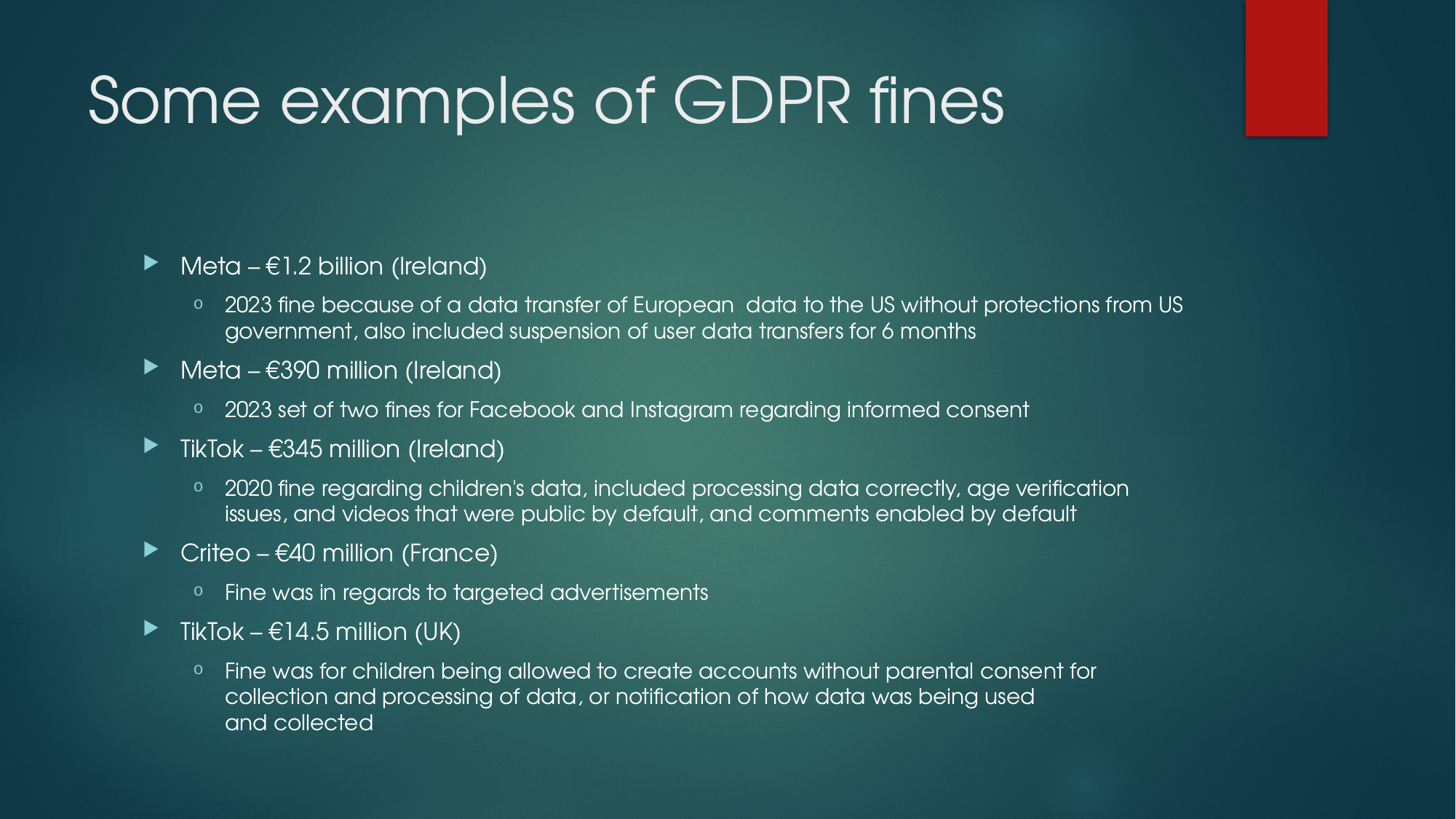

# Some examples of GDPR fines
Meta – €1.2 billion (Ireland)
2023 fine because of a data transfer of European  data to the US without protections from US government, also included suspension of user data transfers for 6 months
Meta – €390 million (Ireland)
2023 set of two fines for Facebook and Instagram regarding informed consent
TikTok – €345 million (Ireland)
2020 fine regarding children's data, included processing data correctly, age verification issues, and videos that were public by default, and comments enabled by default
Criteo – €40 million (France)
Fine was in regards to targeted advertisements
TikTok – €14.5 million (UK)
Fine was for children being allowed to create accounts without parental consent for collection and processing of data, or notification of how data was being used and collected